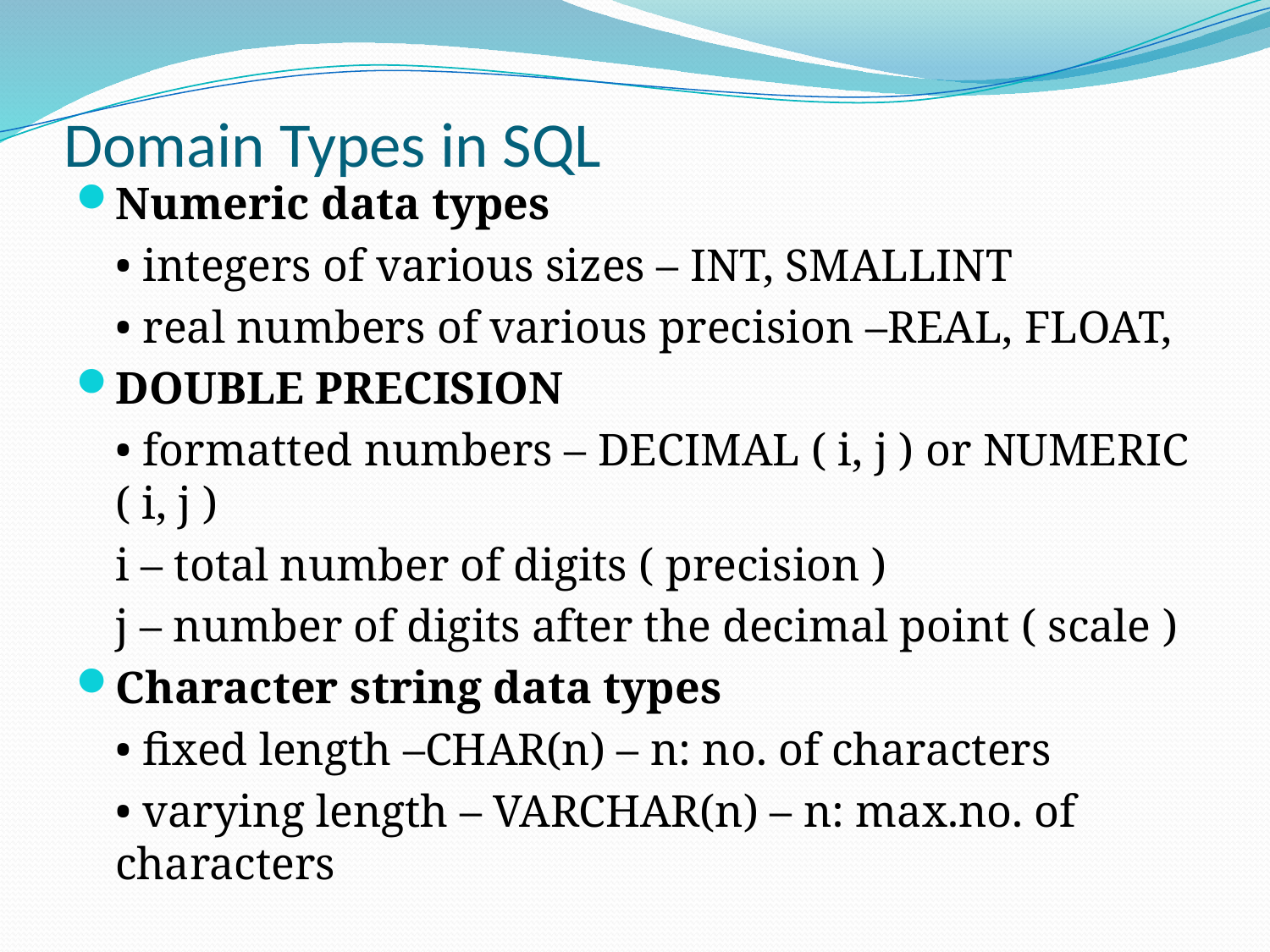

# Domain Types in SQL
Numeric data types
	• integers of various sizes – INT, SMALLINT
	• real numbers of various precision –REAL, FLOAT,
DOUBLE PRECISION
	• formatted numbers – DECIMAL ( i, j ) or NUMERIC ( i, j )
		i – total number of digits ( precision )
		j – number of digits after the decimal point ( scale )
Character string data types
	• fixed length –CHAR(n) – n: no. of characters
	• varying length – VARCHAR(n) – n: max.no. of characters